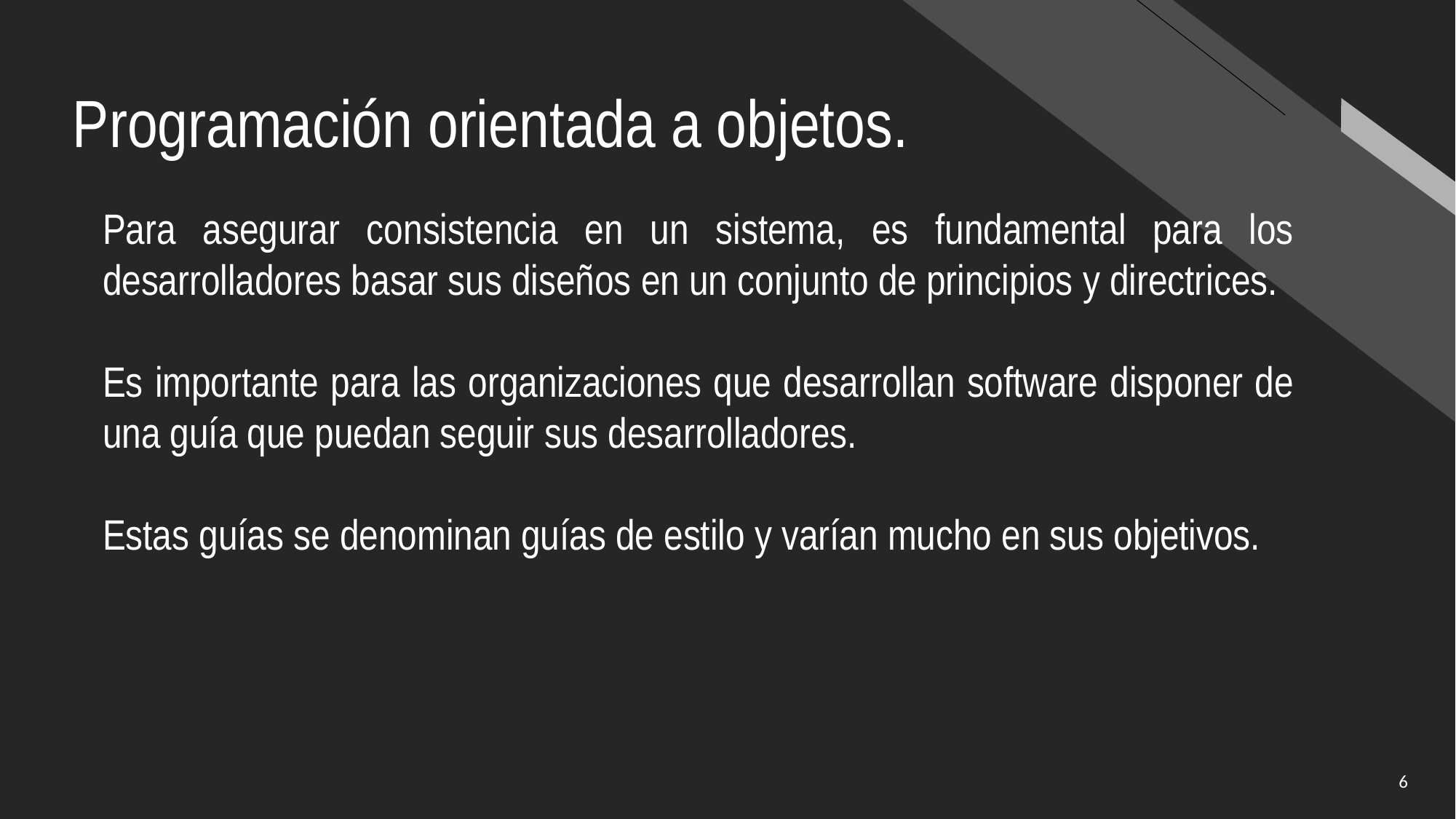

# Programación orientada a objetos.
Para asegurar consistencia en un sistema, es fundamental para los desarrolladores basar sus diseños en un conjunto de principios y directrices.

Es importante para las organizaciones que desarrollan software disponer de una guía que puedan seguir sus desarrolladores.

Estas guías se denominan guías de estilo y varían mucho en sus objetivos.

6